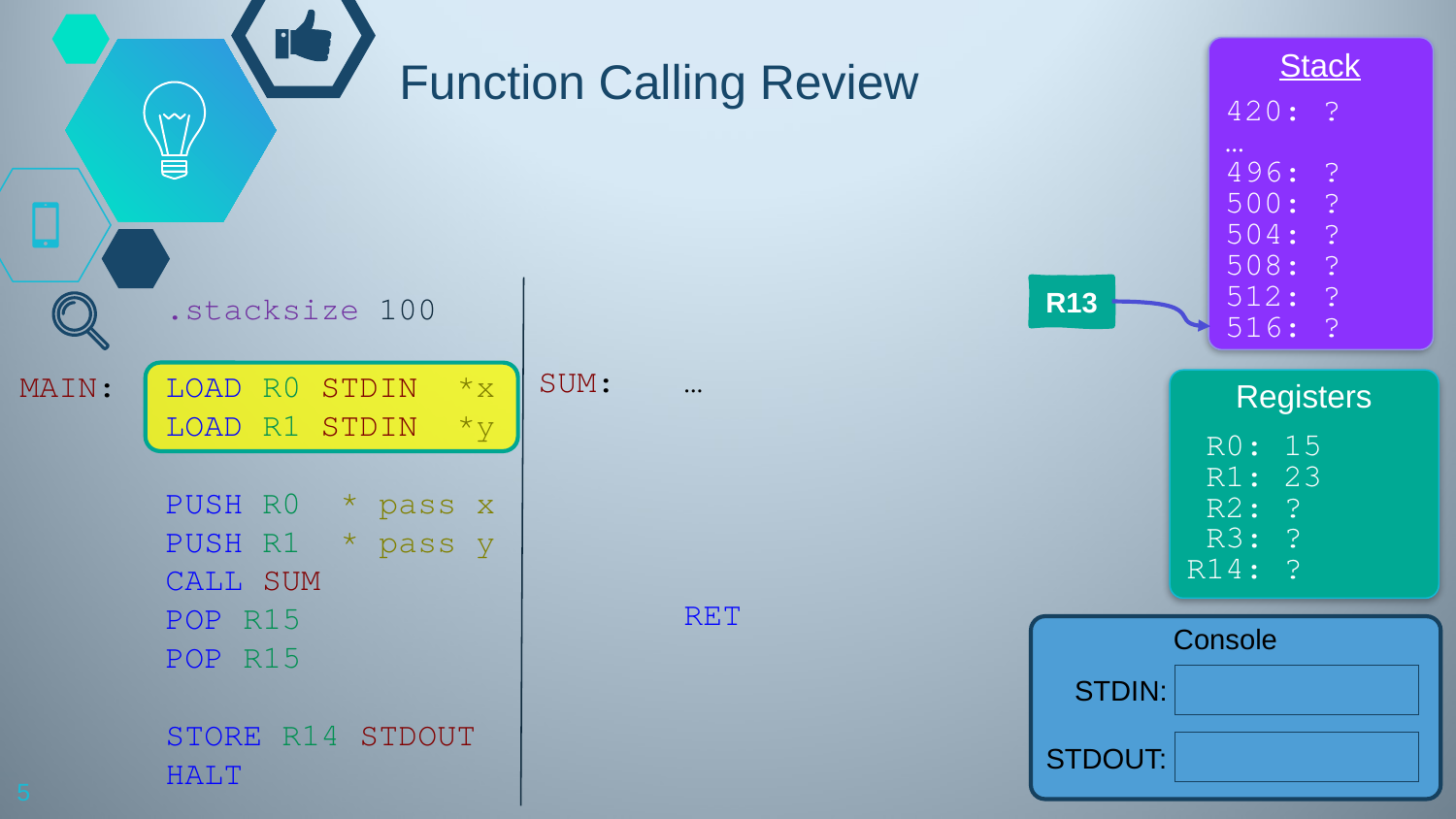

# Function Calling Review

Stack
420: ?
…
496: ?
500: ?
504: ?
508: ?
512: ?
516: ?
R13
	.stacksize 100

MAIN:	LOAD R0 STDIN  *x
	LOAD R1 STDIN  *y

	PUSH R0  * pass x
	PUSH R1  * pass y
	CALL SUM
	POP R15
	POP R15

	STORE R14 STDOUT
	HALT
SUM:	…

	RET

Registers

 R0: 15
 R1: 23
 R2: ?
 R3: ?
R14: ?
Console

STDIN:

STDOUT:

5